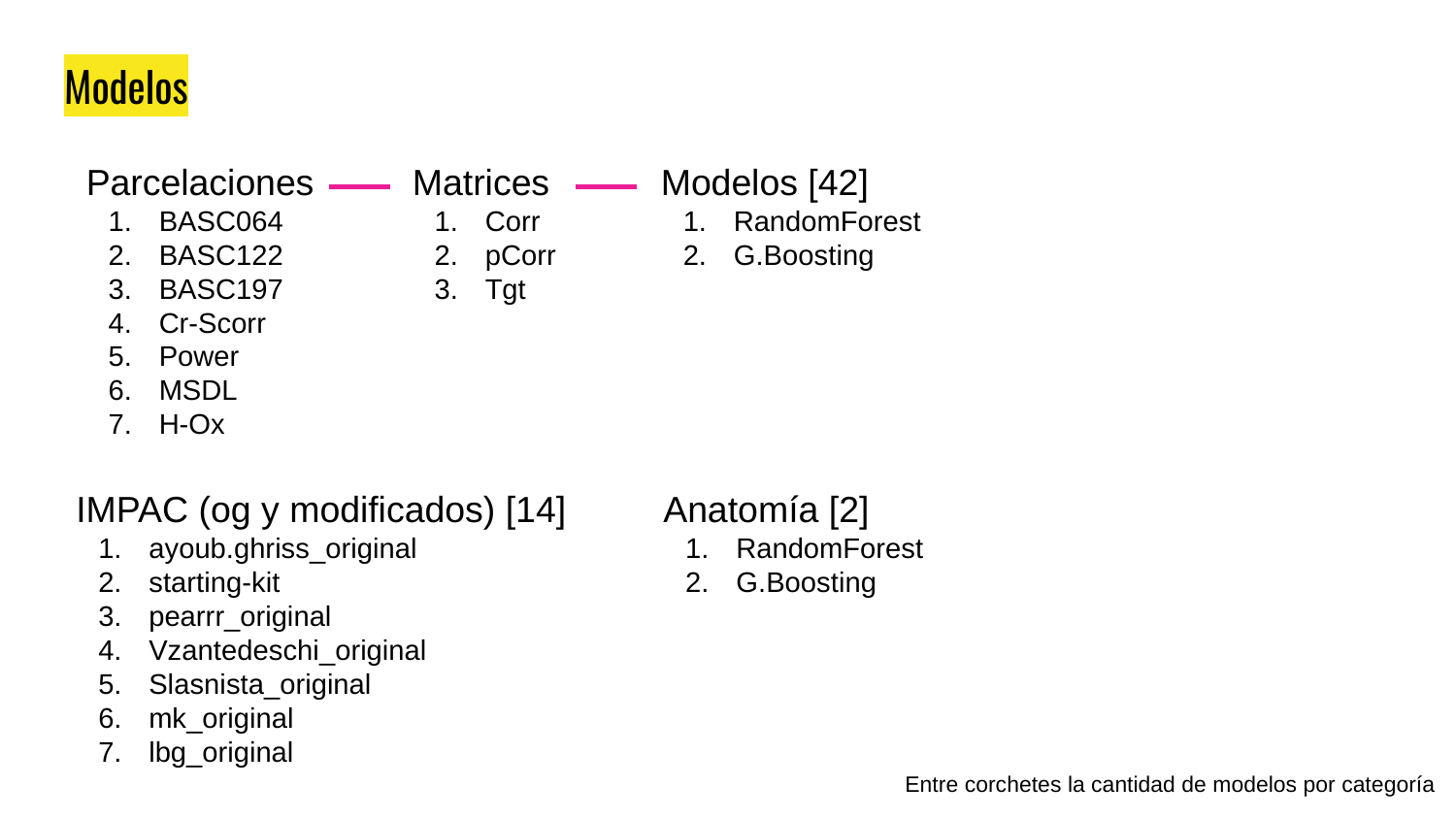

# Modelos
Parcelaciones
BASC064
BASC122
BASC197
Cr-Scorr
Power
MSDL
H-Ox
Matrices
Corr
pCorr
Tgt
Modelos [42]
RandomForest
G.Boosting
IMPAC (og y modificados) [14]
ayoub.ghriss_original
starting-kit
pearrr_original
Vzantedeschi_original
Slasnista_original
mk_original
lbg_original
Anatomía [2]
RandomForest
G.Boosting
Entre corchetes la cantidad de modelos por categoría